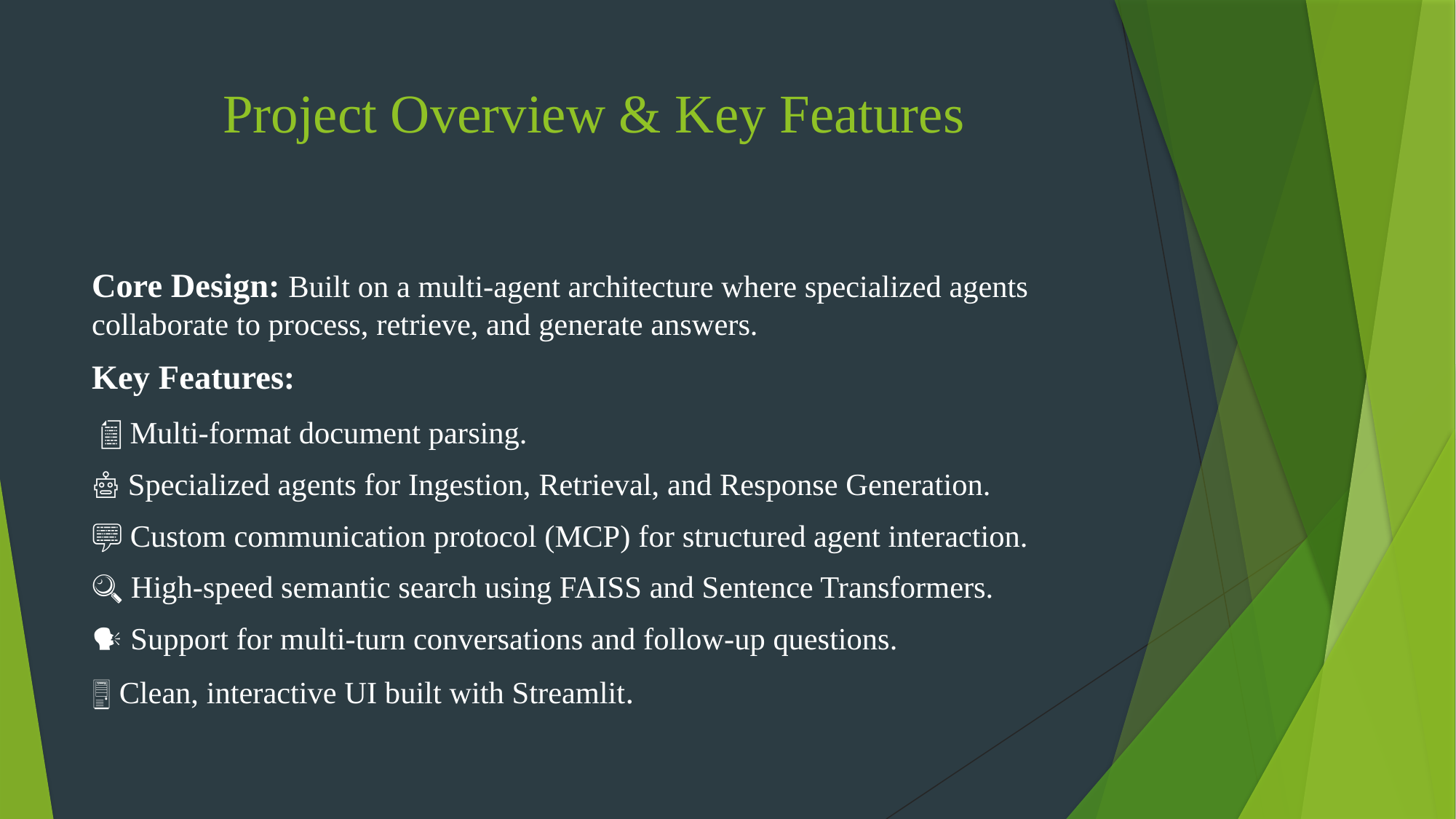

# Project Overview & Key Features
Core Design: Built on a multi-agent architecture where specialized agents collaborate to process, retrieve, and generate answers.
Key Features:
 📄 Multi-format document parsing.
🤖 Specialized agents for Ingestion, Retrieval, and Response Generation.
💬 Custom communication protocol (MCP) for structured agent interaction.
🔍 High-speed semantic search using FAISS and Sentence Transformers.
🗣 Support for multi-turn conversations and follow-up questions.
🖥 Clean, interactive UI built with Streamlit.